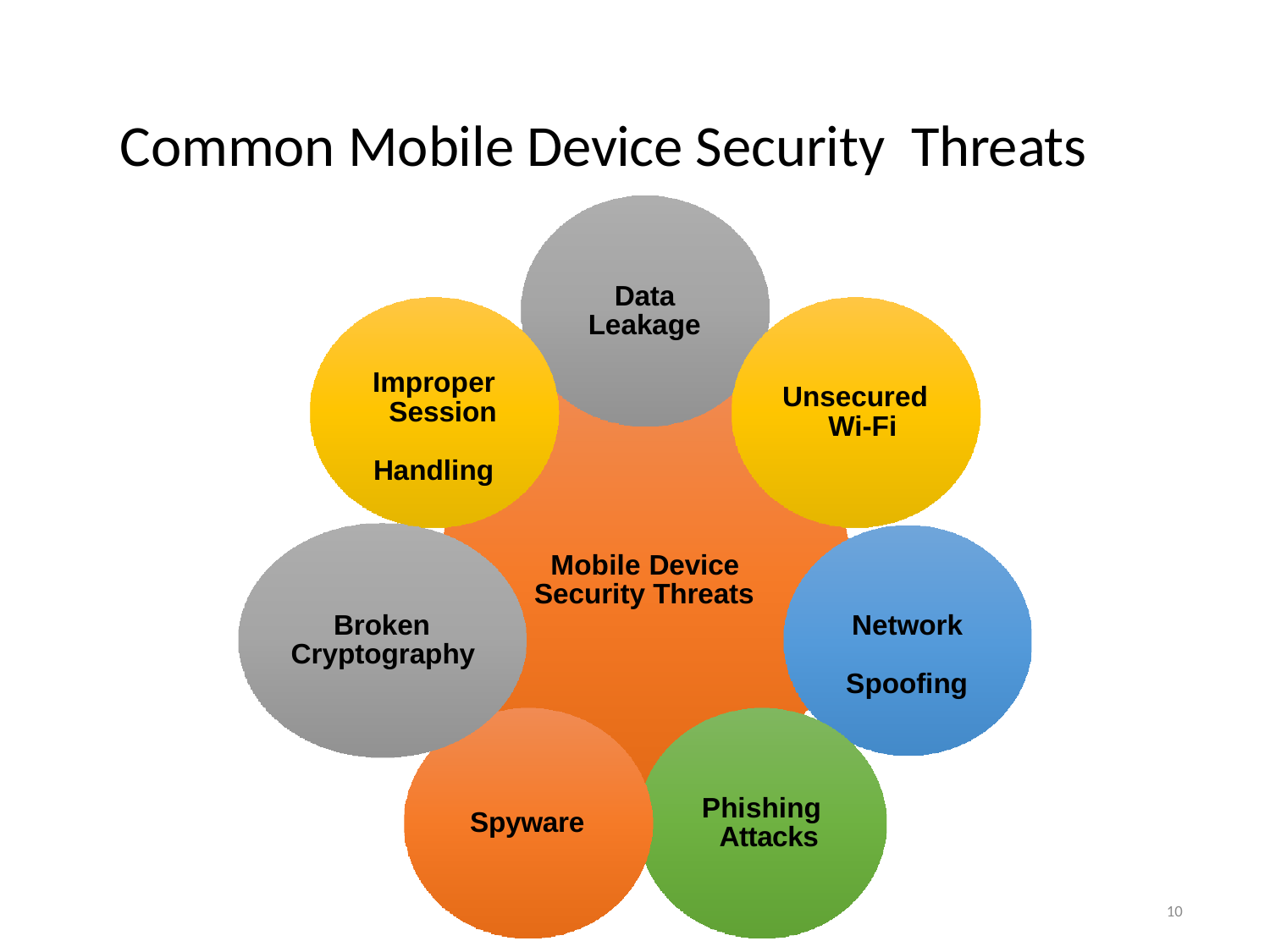

# Common Mobile Device Security  Threats

Data  Leakage
Improper  Session  Handling
Unsecured  Wi-Fi
Mobile Device  Security Threats
Broken  Cryptography
Network  Spoofing
Phishing  Attacks
Spyware
10